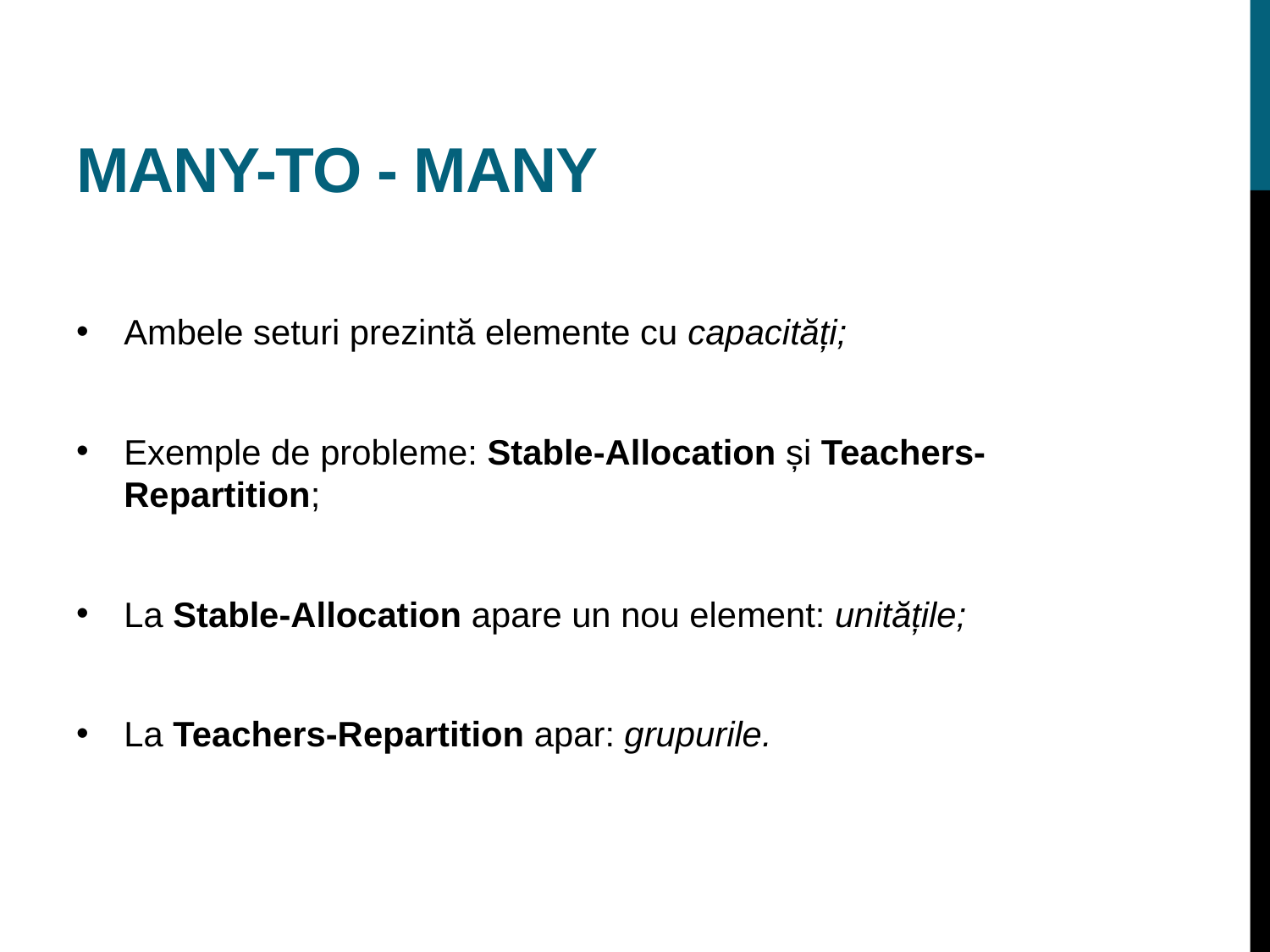

# Many-To - Many

Ambele seturi prezintă elemente cu capacități;

Exemple de probleme: Stable-Allocation și Teachers-Repartition;

La Stable-Allocation apare un nou element: unitățile;

La Teachers-Repartition apar: grupurile.